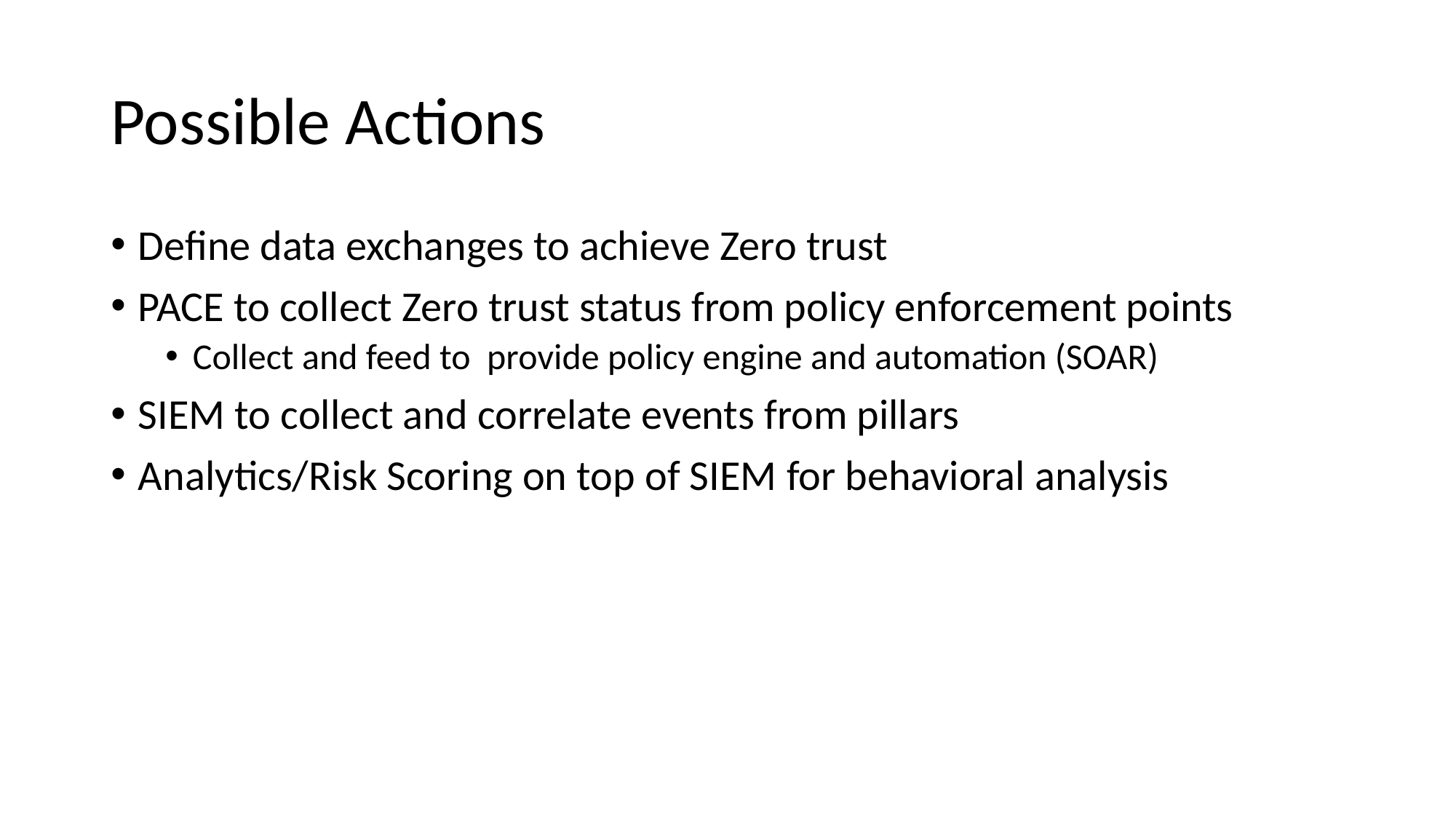

# Possible Actions
Define data exchanges to achieve Zero trust
PACE to collect Zero trust status from policy enforcement points
Collect and feed to  provide policy engine and automation (SOAR)
SIEM to collect and correlate events from pillars
Analytics/Risk Scoring on top of SIEM for behavioral analysis